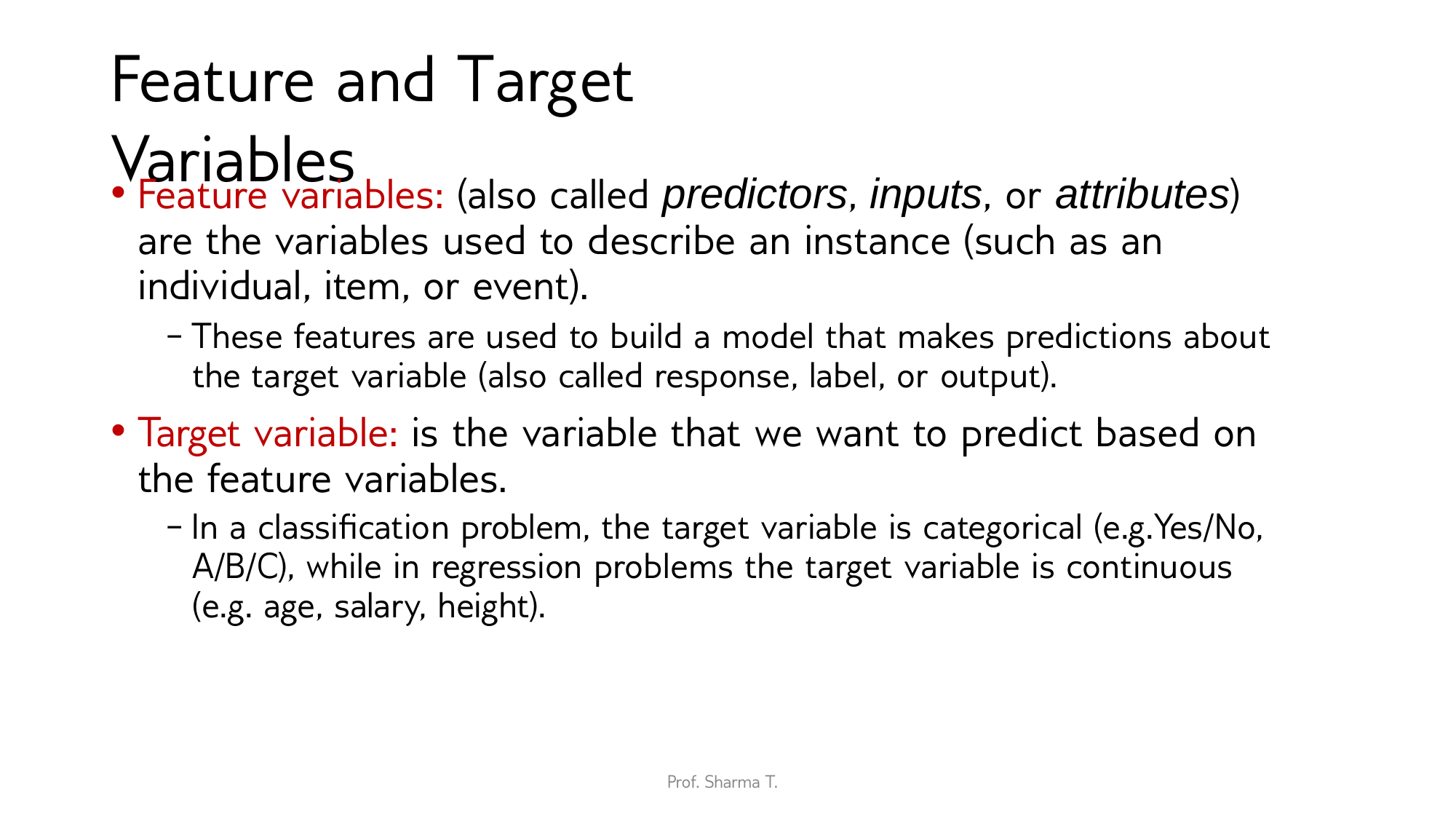

# Feature and Target Variables
Feature variables: (also called predictors, inputs, or attributes) are the variables used to describe an instance (such as an individual, item, or event).
− These features are used to build a model that makes predictions about the target variable (also called response, label, or output).
Target variable: is the variable that we want to predict based on the feature variables.
− In a classification problem, the target variable is categorical (e.g.Yes/No, A/B/C), while in regression problems the target variable is continuous (e.g. age, salary, height).
Prof. Sharma T.